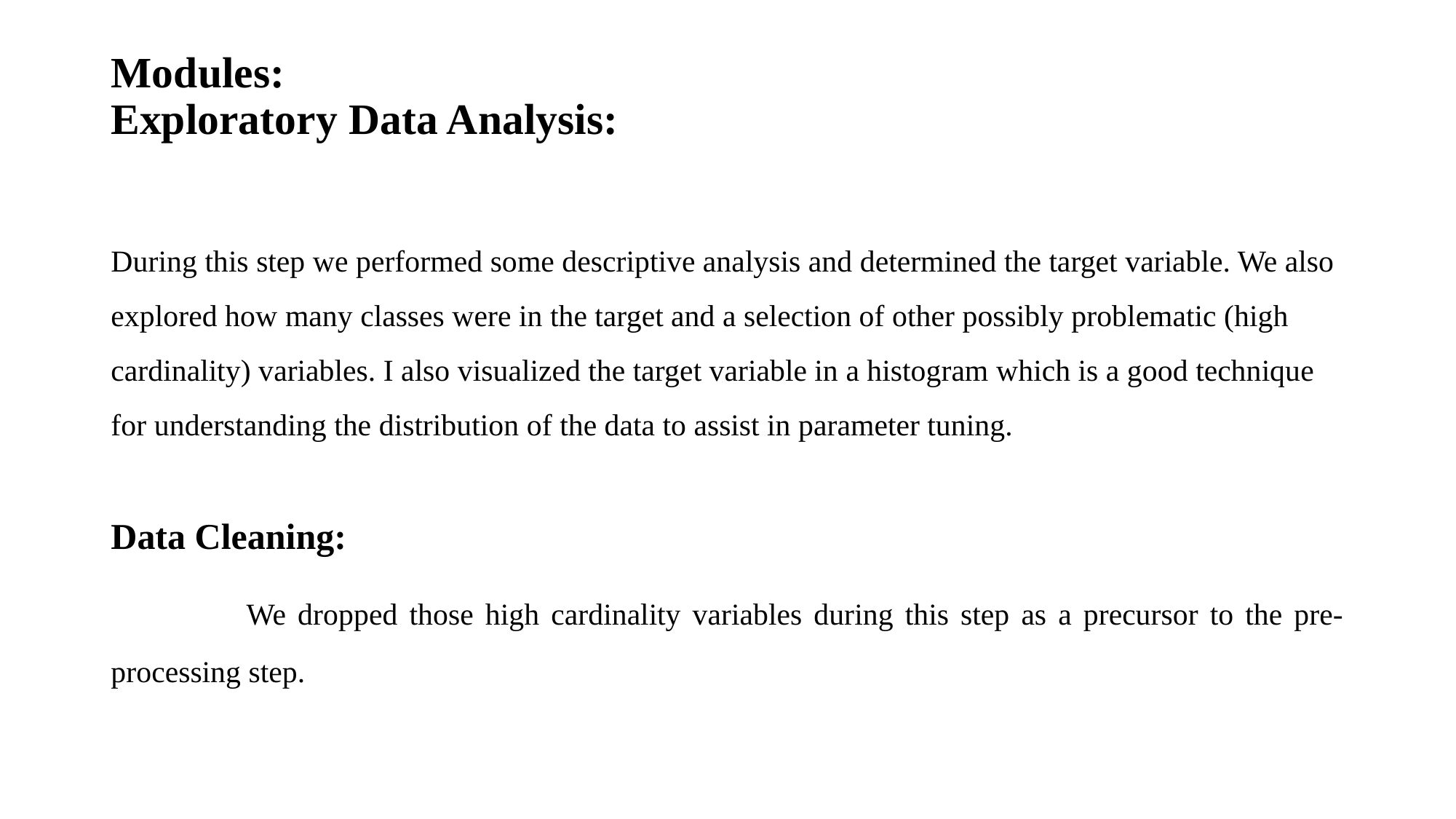

# Modules: Exploratory Data Analysis:
During this step we performed some descriptive analysis and determined the target variable. We also explored how many classes were in the target and a selection of other possibly problematic (high cardinality) variables. I also visualized the target variable in a histogram which is a good technique for understanding the distribution of the data to assist in parameter tuning.

Data Cleaning:
          We dropped those high cardinality variables during this step as a precursor to the pre-processing step.